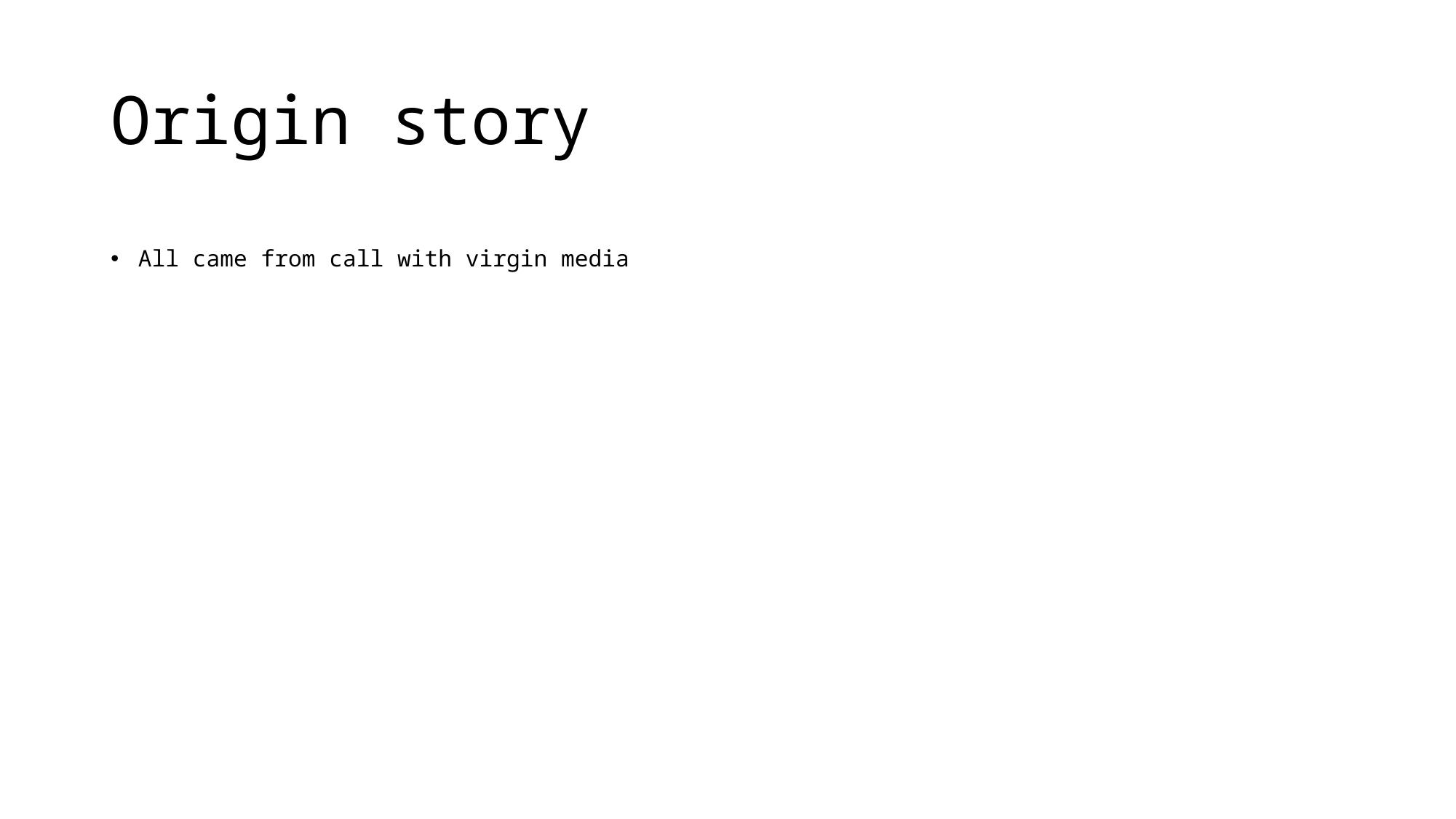

# Origin story
All came from call with virgin media